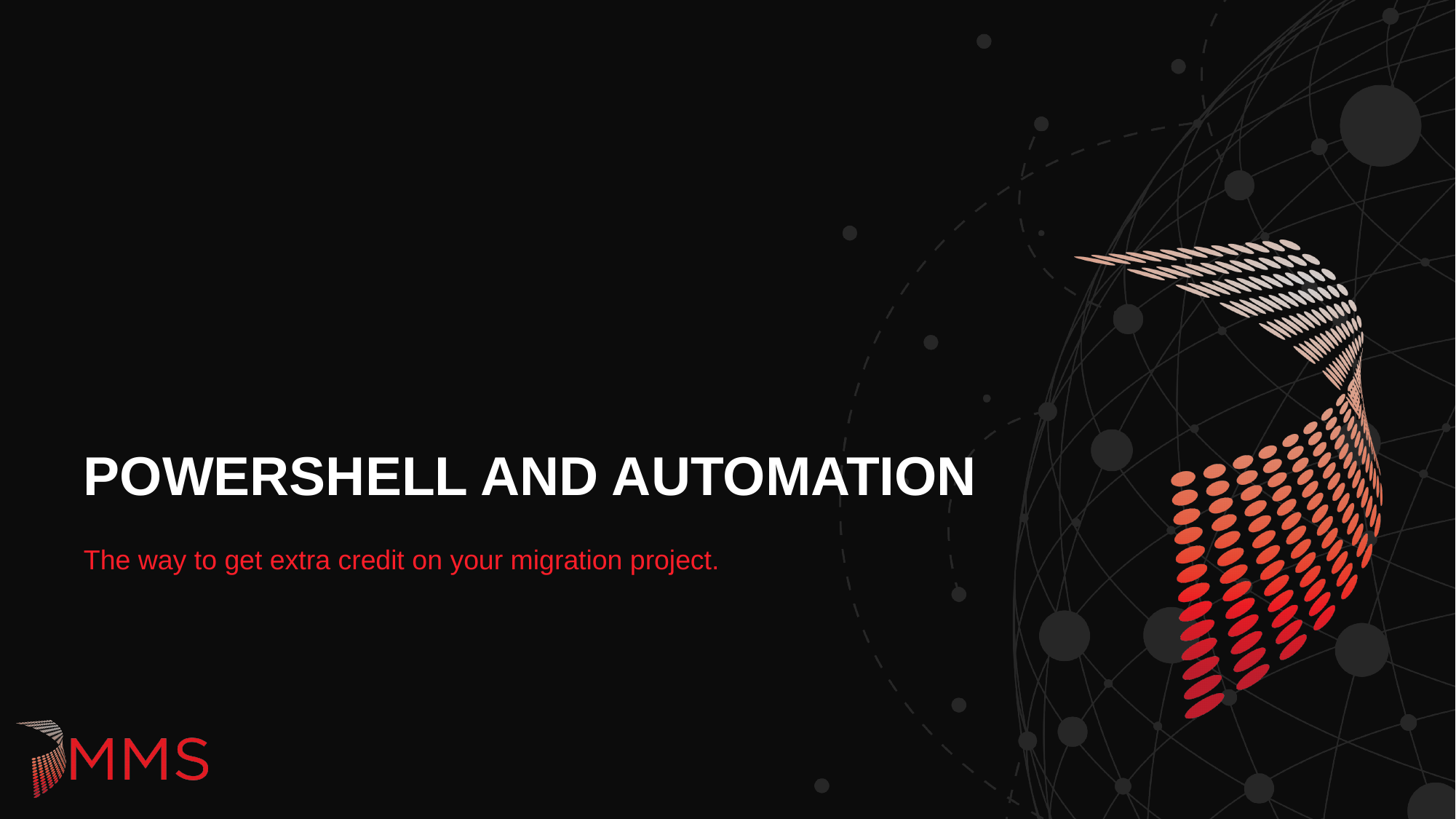

# PowerShell and Automation
The way to get extra credit on your migration project.